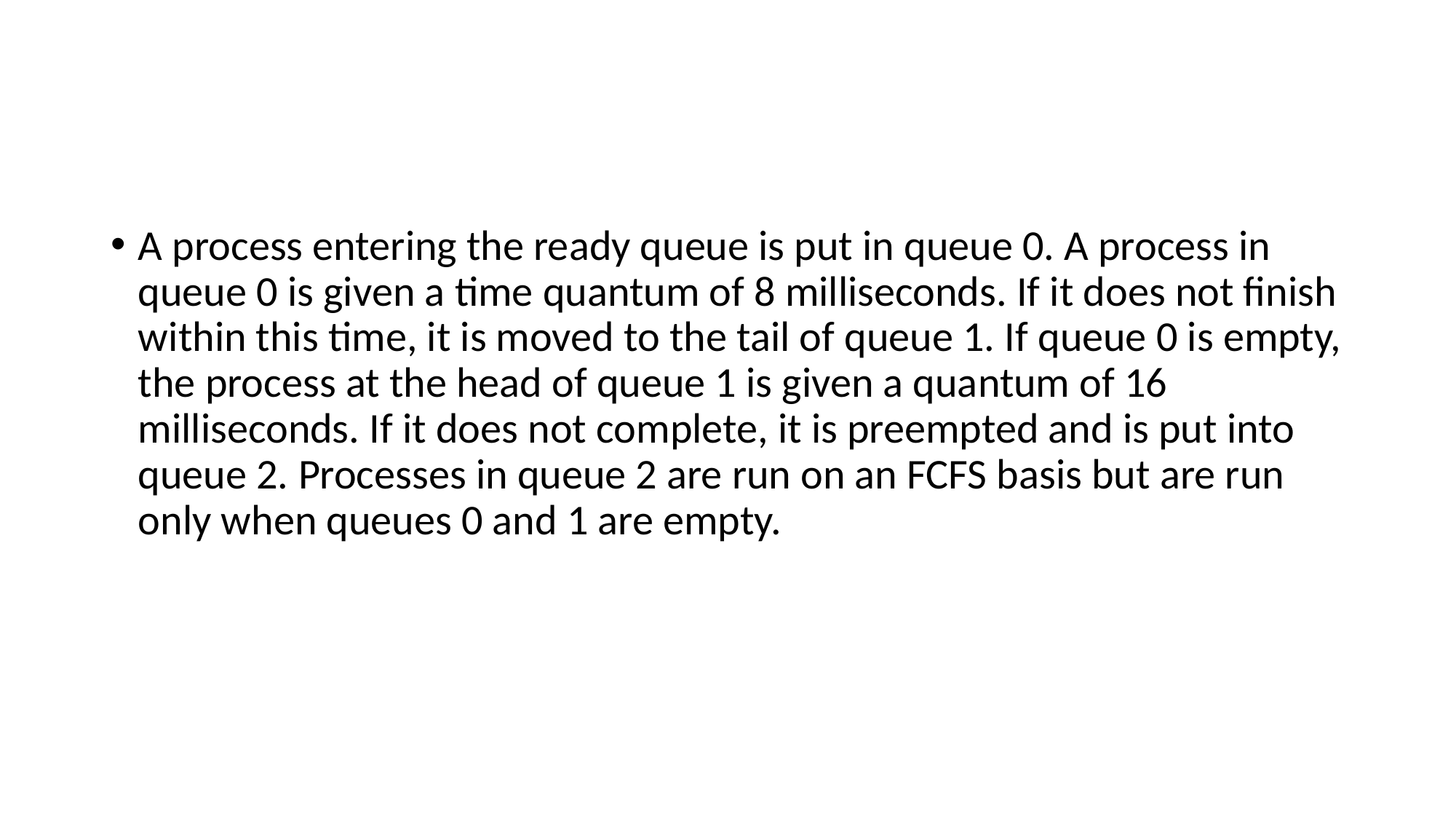

#
A process entering the ready queue is put in queue 0. A process in queue 0 is given a time quantum of 8 milliseconds. If it does not finish within this time, it is moved to the tail of queue 1. If queue 0 is empty, the process at the head of queue 1 is given a quantum of 16 milliseconds. If it does not complete, it is preempted and is put into queue 2. Processes in queue 2 are run on an FCFS basis but are run only when queues 0 and 1 are empty.